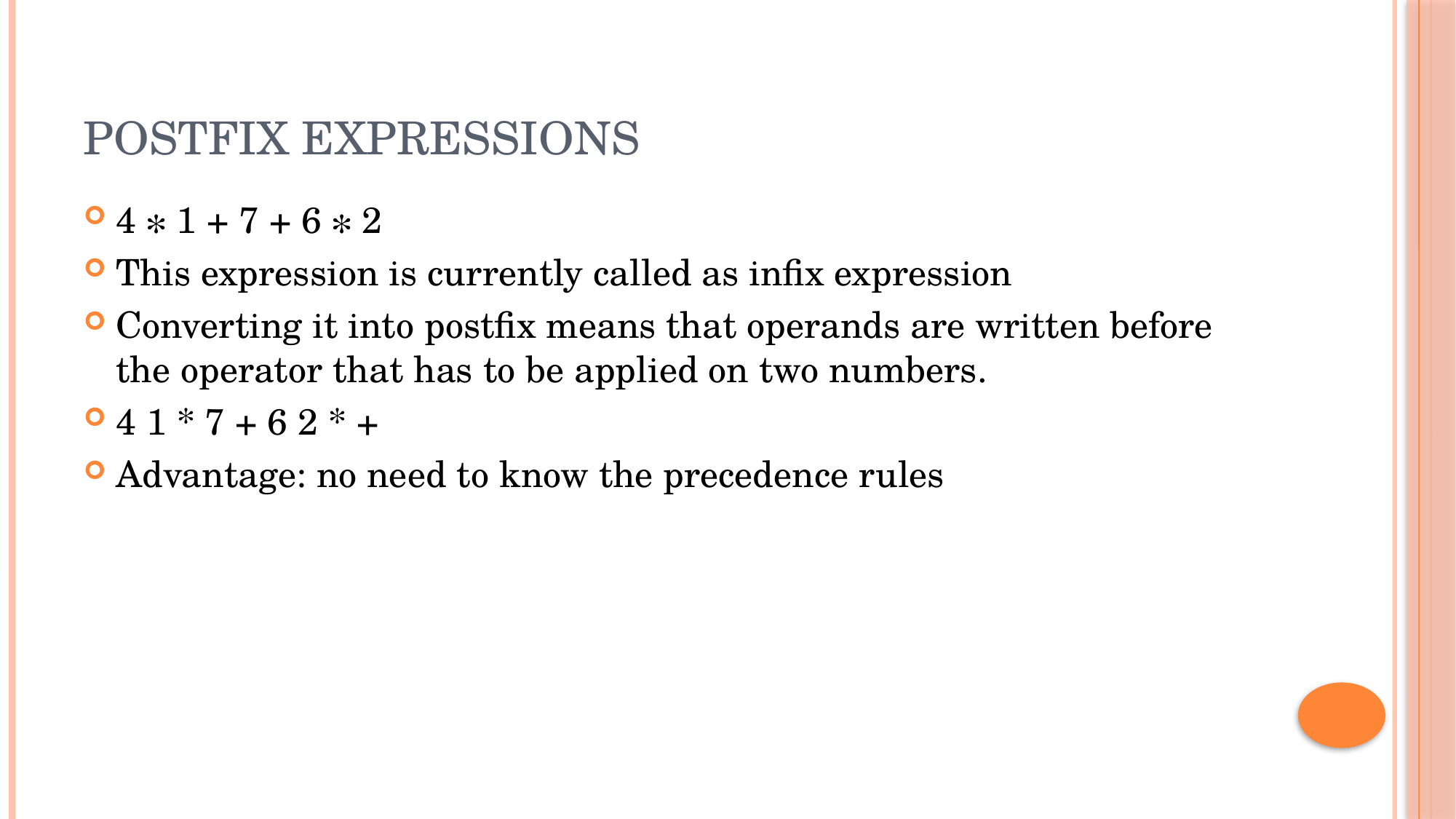

# Postfix expressions
4 ∗ 1 + 7 + 6 ∗ 2
This expression is currently called as infix expression
Converting it into postfix means that operands are written before the operator that has to be applied on two numbers.
4 1 * 7 + 6 2 * +
Advantage: no need to know the precedence rules